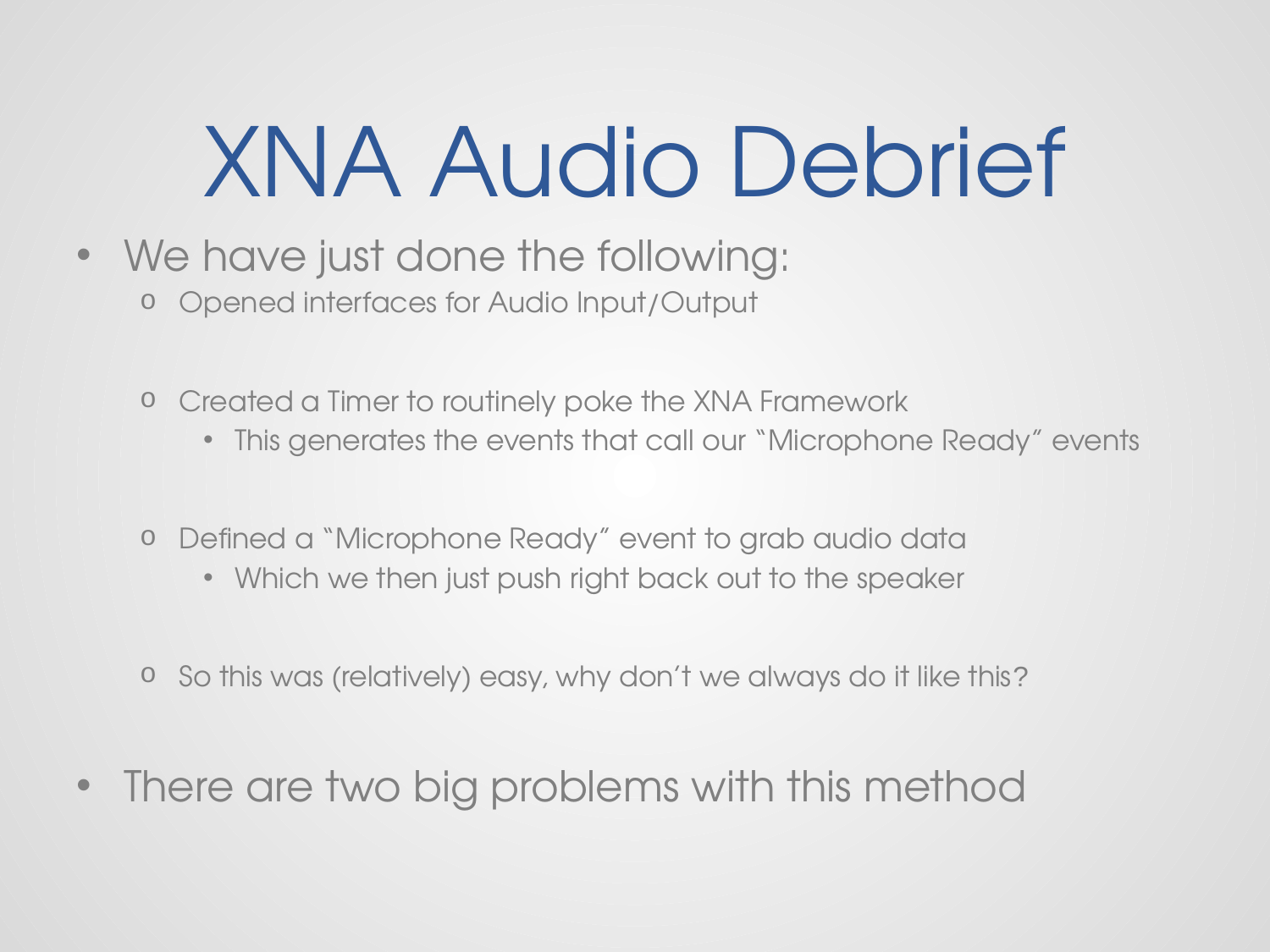

# XNA Audio Debrief
We have just done the following:
Opened interfaces for Audio Input/Output

Created a Timer to routinely poke the XNA Framework
This generates the events that call our “Microphone Ready” events

Defined a “Microphone Ready” event to grab audio data
Which we then just push right back out to the speaker

So this was (relatively) easy, why don’t we always do it like this?

There are two big problems with this method